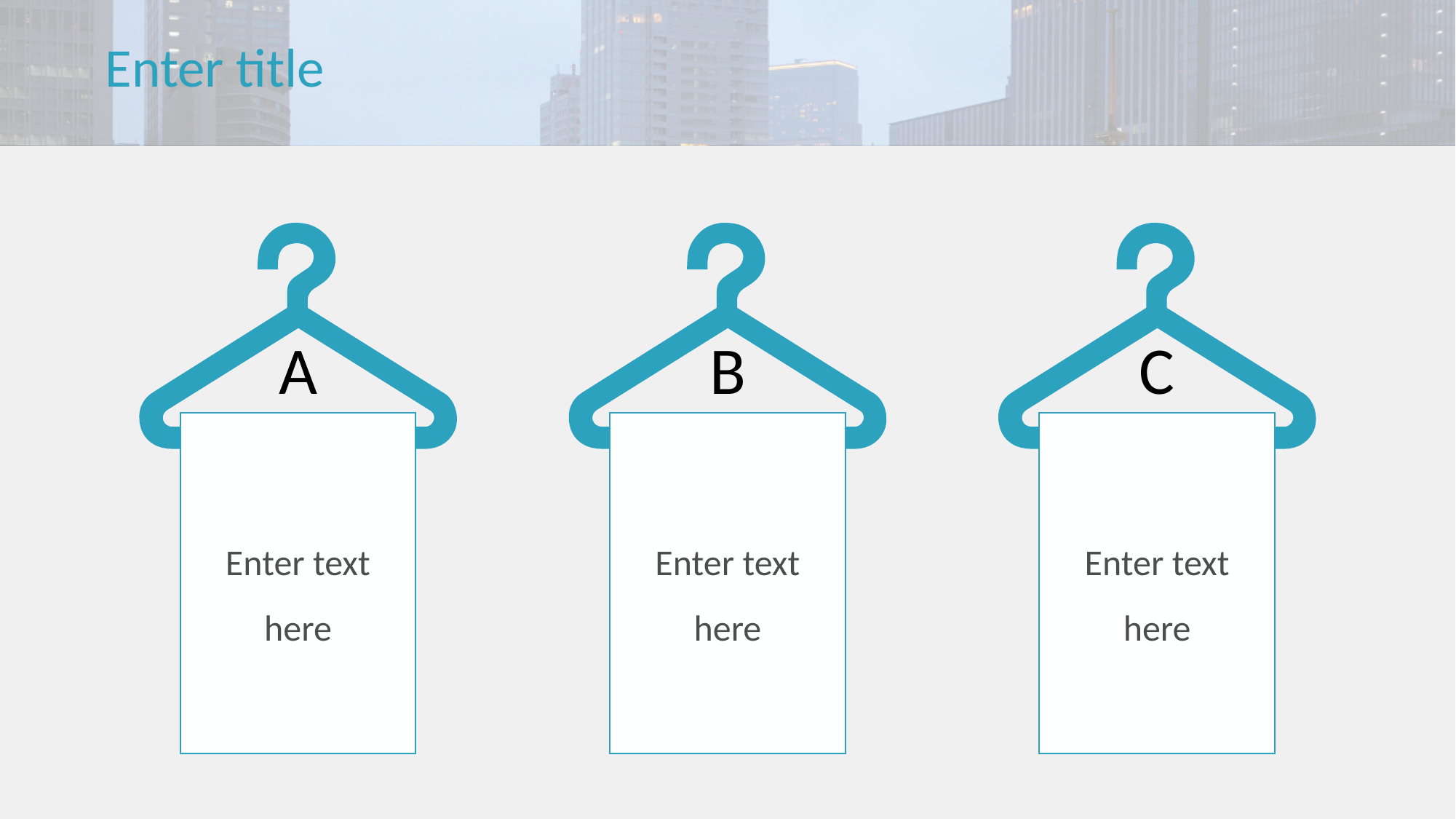

# Enter title

A
B
C
Enter text here
Enter text here
Enter text here